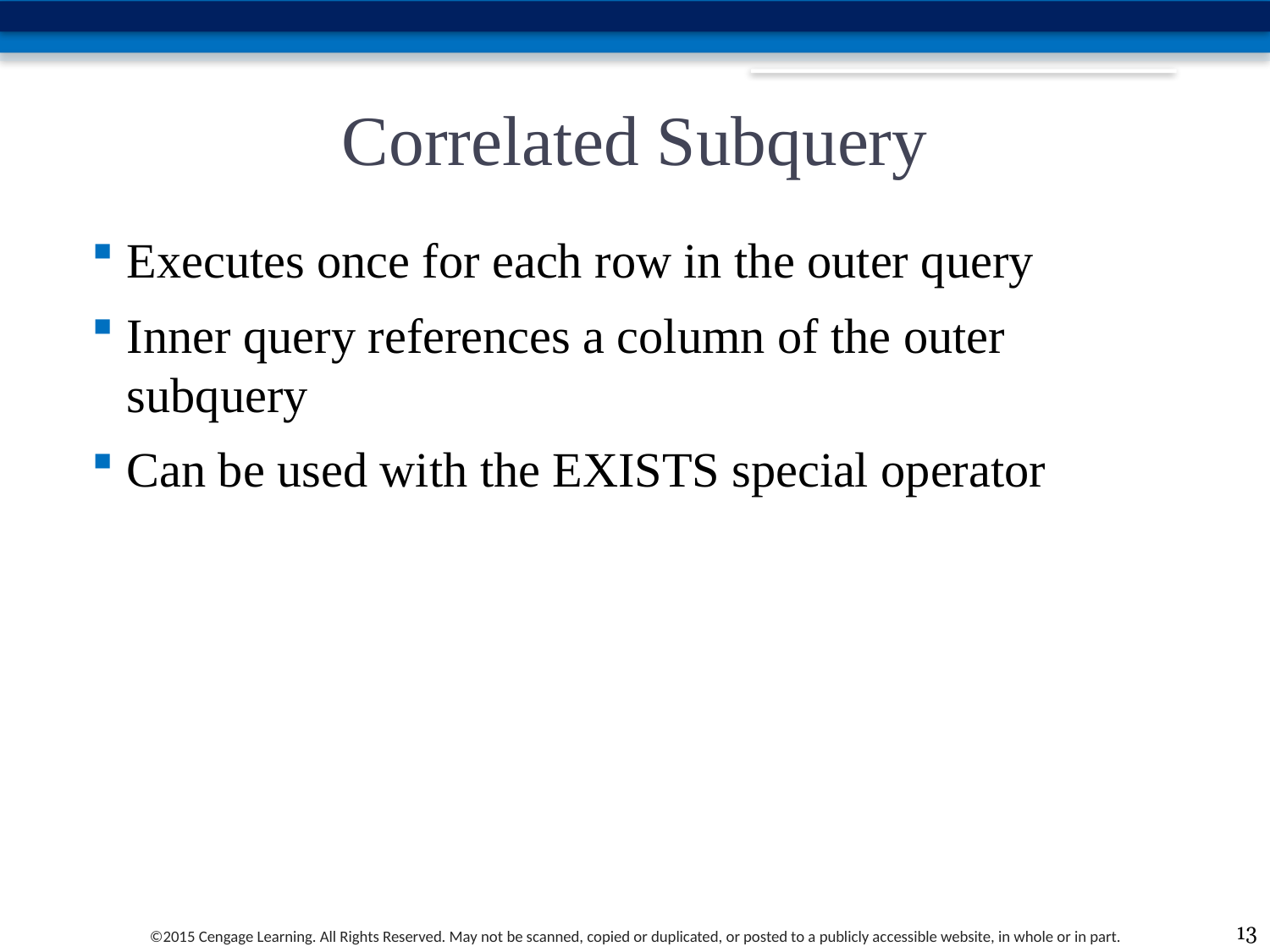

# Correlated Subquery
Executes once for each row in the outer query
Inner query references a column of the outer subquery
Can be used with the EXISTS special operator
13